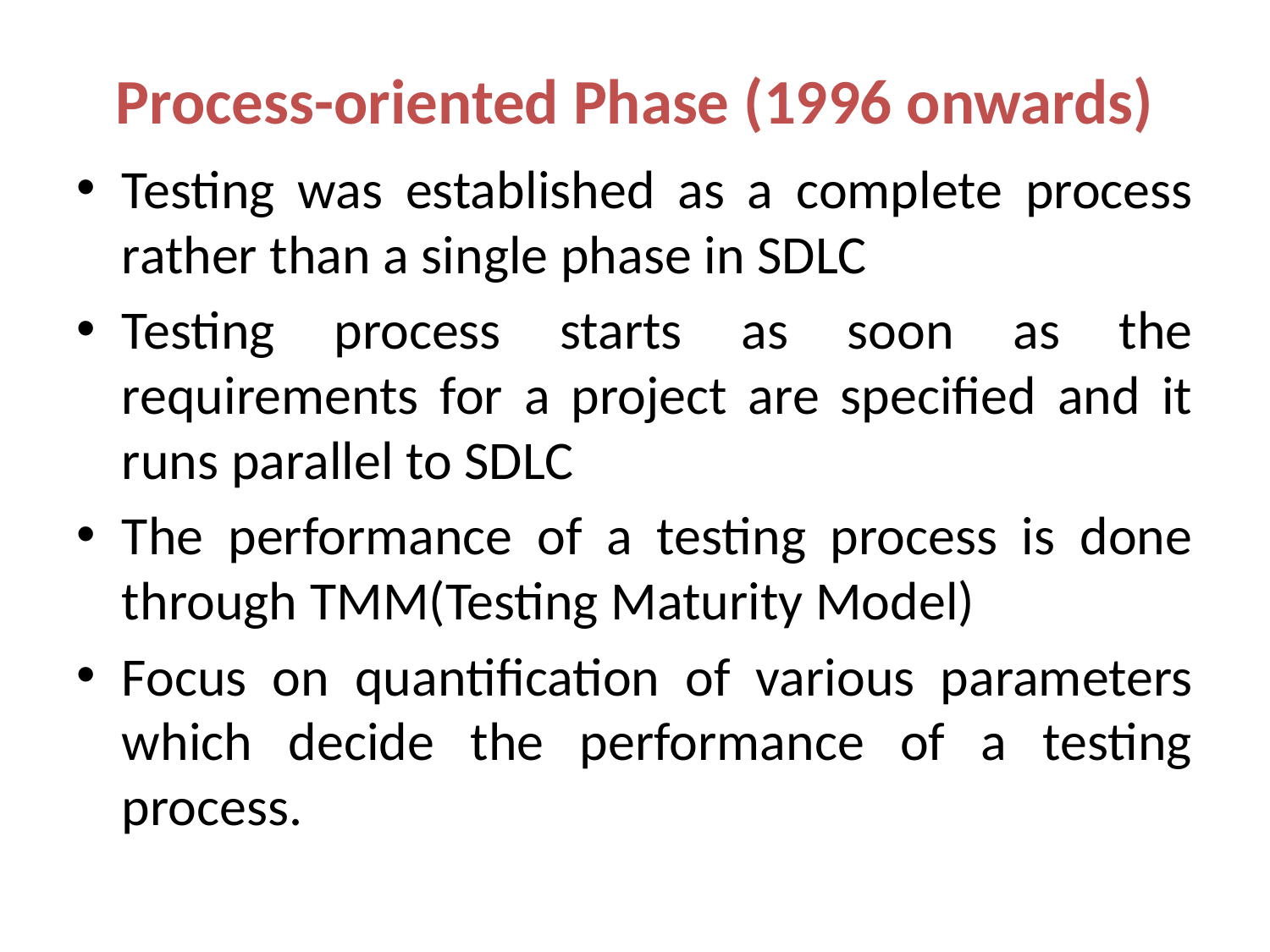

# Process-oriented Phase (1996 onwards)
Testing was established as a complete process rather than a single phase in SDLC
Testing process starts as soon as the requirements for a project are specified and it runs parallel to SDLC
The performance of a testing process is done through TMM(Testing Maturity Model)
Focus on quantification of various parameters which decide the performance of a testing process.